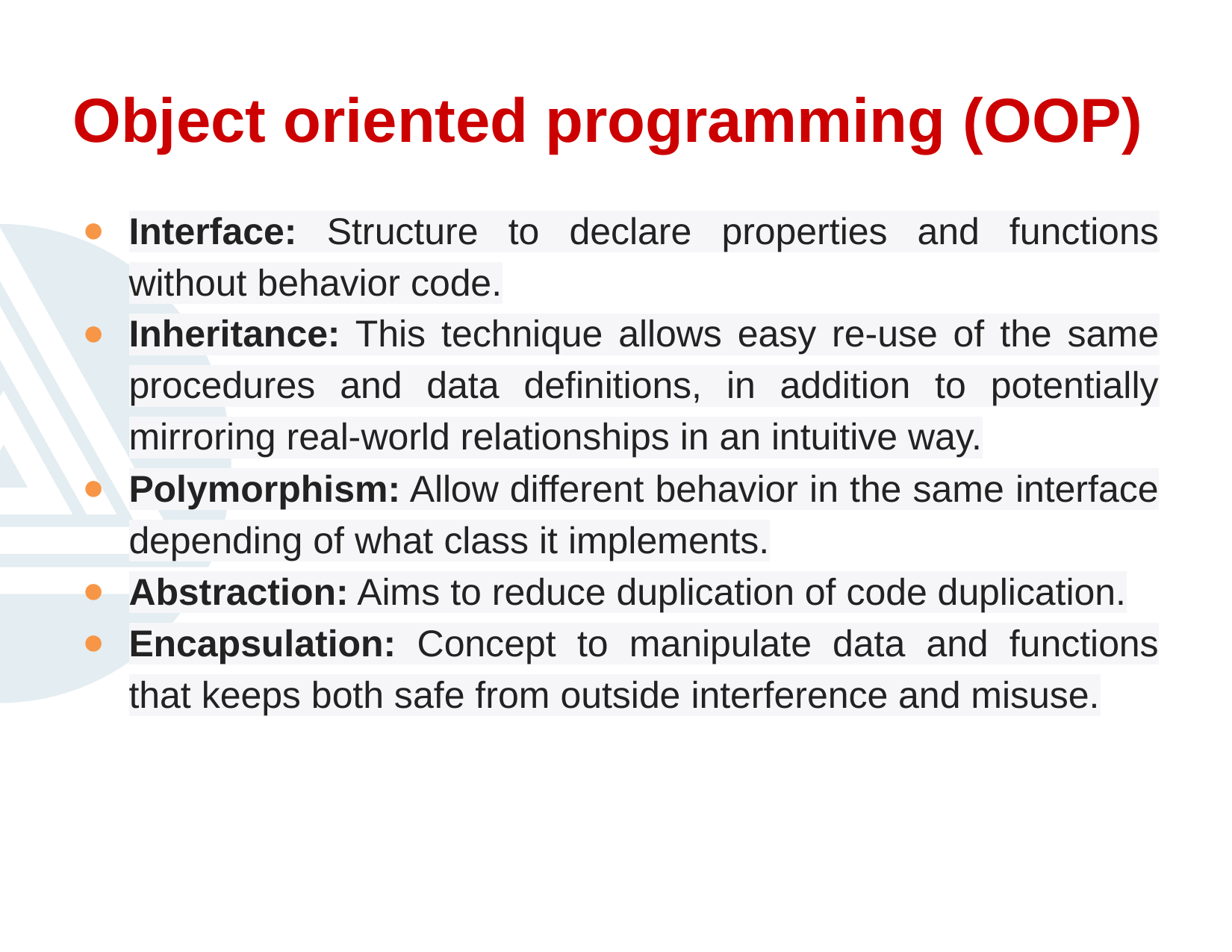

# Object oriented programming (OOP)
Interface: Structure to declare properties and functions without behavior code.
Inheritance: This technique allows easy re-use of the same procedures and data definitions, in addition to potentially mirroring real-world relationships in an intuitive way.
Polymorphism: Allow different behavior in the same interface depending of what class it implements.
Abstraction: Aims to reduce duplication of code duplication.
Encapsulation: Concept to manipulate data and functions that keeps both safe from outside interference and misuse.